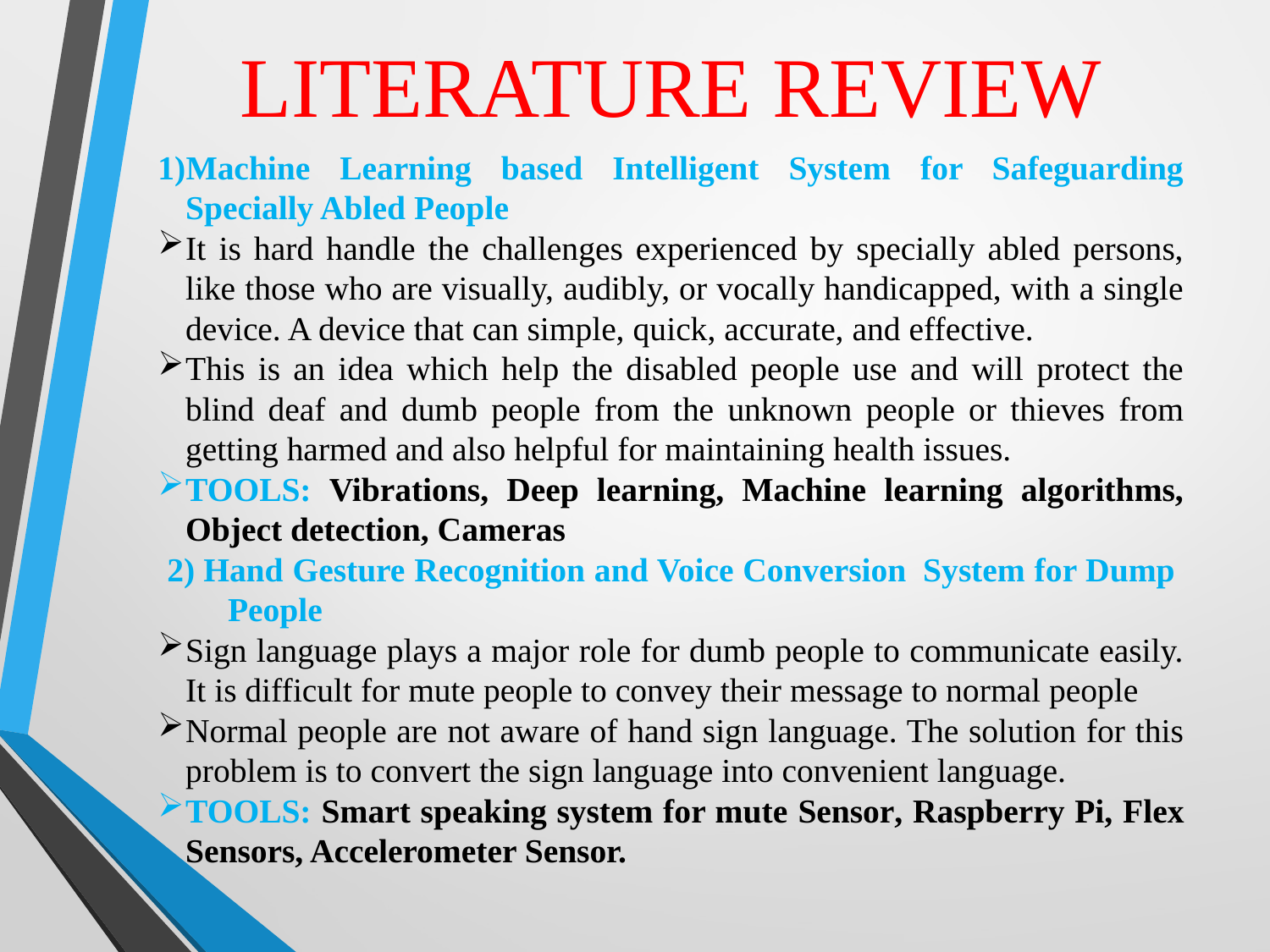

# LITERATURE REVIEW
Machine Learning based Intelligent System for Safeguarding Specially Abled People
It is hard handle the challenges experienced by specially abled persons, like those who are visually, audibly, or vocally handicapped, with a single device. A device that can simple, quick, accurate, and effective.
This is an idea which help the disabled people use and will protect the blind deaf and dumb people from the unknown people or thieves from getting harmed and also helpful for maintaining health issues.
TOOLS: Vibrations, Deep learning, Machine learning algorithms, Object detection, Cameras
 2) Hand Gesture Recognition and Voice Conversion  System for Dump       People
Sign language plays a major role for dumb people to communicate easily. It is difficult for mute people to convey their message to normal people
Normal people are not aware of hand sign language. The solution for this problem is to convert the sign language into convenient language.
TOOLS: Smart speaking system for mute Sensor, Raspberry Pi, Flex Sensors, Accelerometer Sensor.